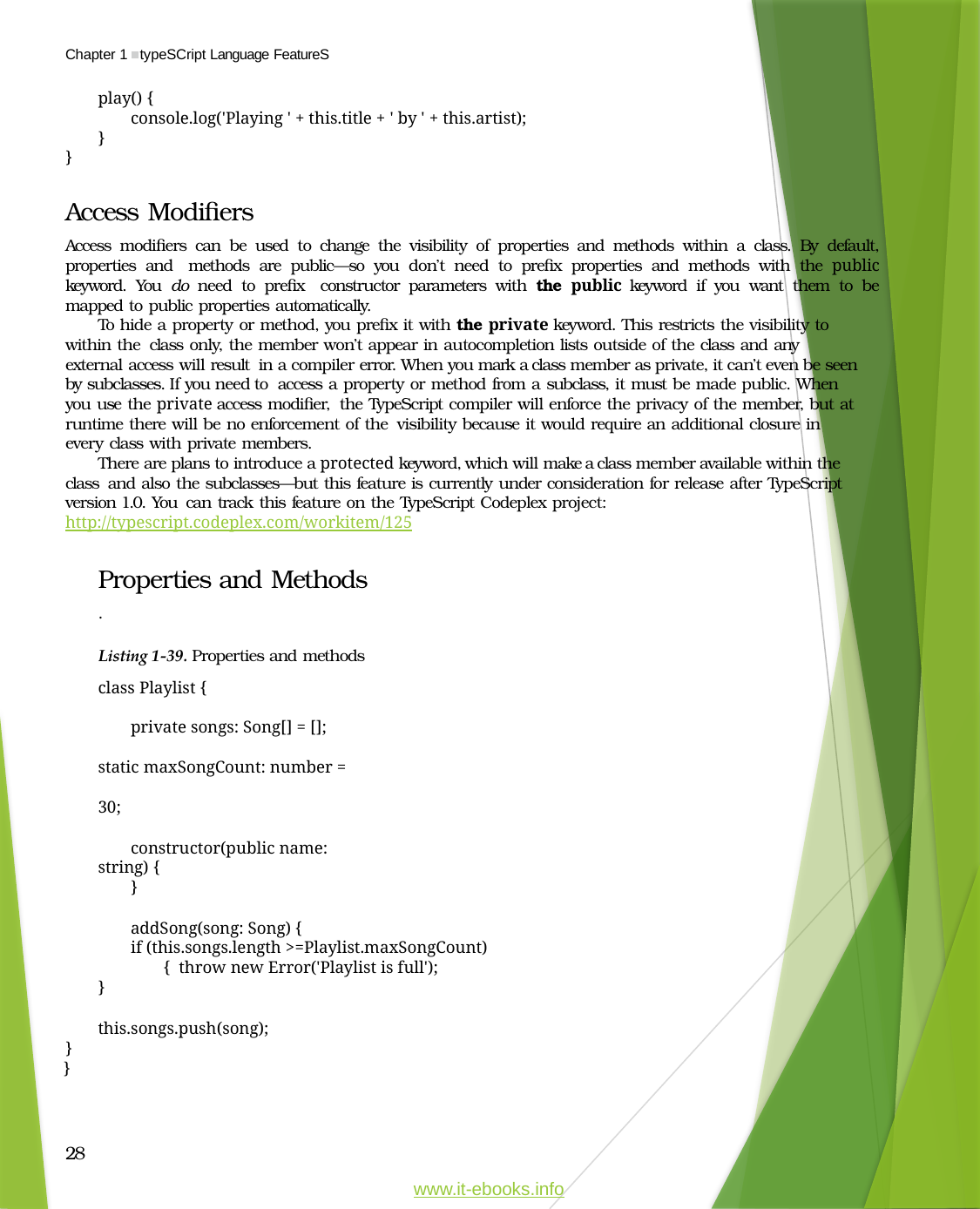

Chapter 1 ■ typeSCript Language FeatureS

play() {
console.log('Playing ' + this.title + ' by ' + this.artist);
}
}

Access Modifiers
Access modifiers can be used to change the visibility of properties and methods within a class. By default, properties and  methods are public—so you don’t need to prefix properties and methods with the public keyword. You do need to prefix  constructor parameters with the public keyword if you want them to be mapped to public properties automatically.
To hide a property or method, you prefix it with the private keyword. This restricts the visibility to within the  class only, the member won’t appear in autocompletion lists outside of the class and any external access will result  in a compiler error. When you mark a class member as private, it can’t even be seen by subclasses. If you need to  access a property or method from a subclass, it must be made public. When you use the private access modifier,  the TypeScript compiler will enforce the privacy of the member, but at runtime there will be no enforcement of the  visibility because it would require an additional closure in every class with private members.
There are plans to introduce a protected keyword, which will make a class member available within the class  and also the subclasses—but this feature is currently under consideration for release after TypeScript version 1.0. You  can track this feature on the TypeScript Codeplex project: http://typescript.codeplex.com/workitem/125

Properties and Methods
.

Listing 1-39. Properties and methods
class Playlist {
private songs: Song[] = [];  static maxSongCount: number = 30;

constructor(public name: string) {
}

addSong(song: Song) {
if (this.songs.length >=Playlist.maxSongCount) {  throw new Error('Playlist is full');
}

this.songs.push(song);
}
}
28
www.it-ebooks.info